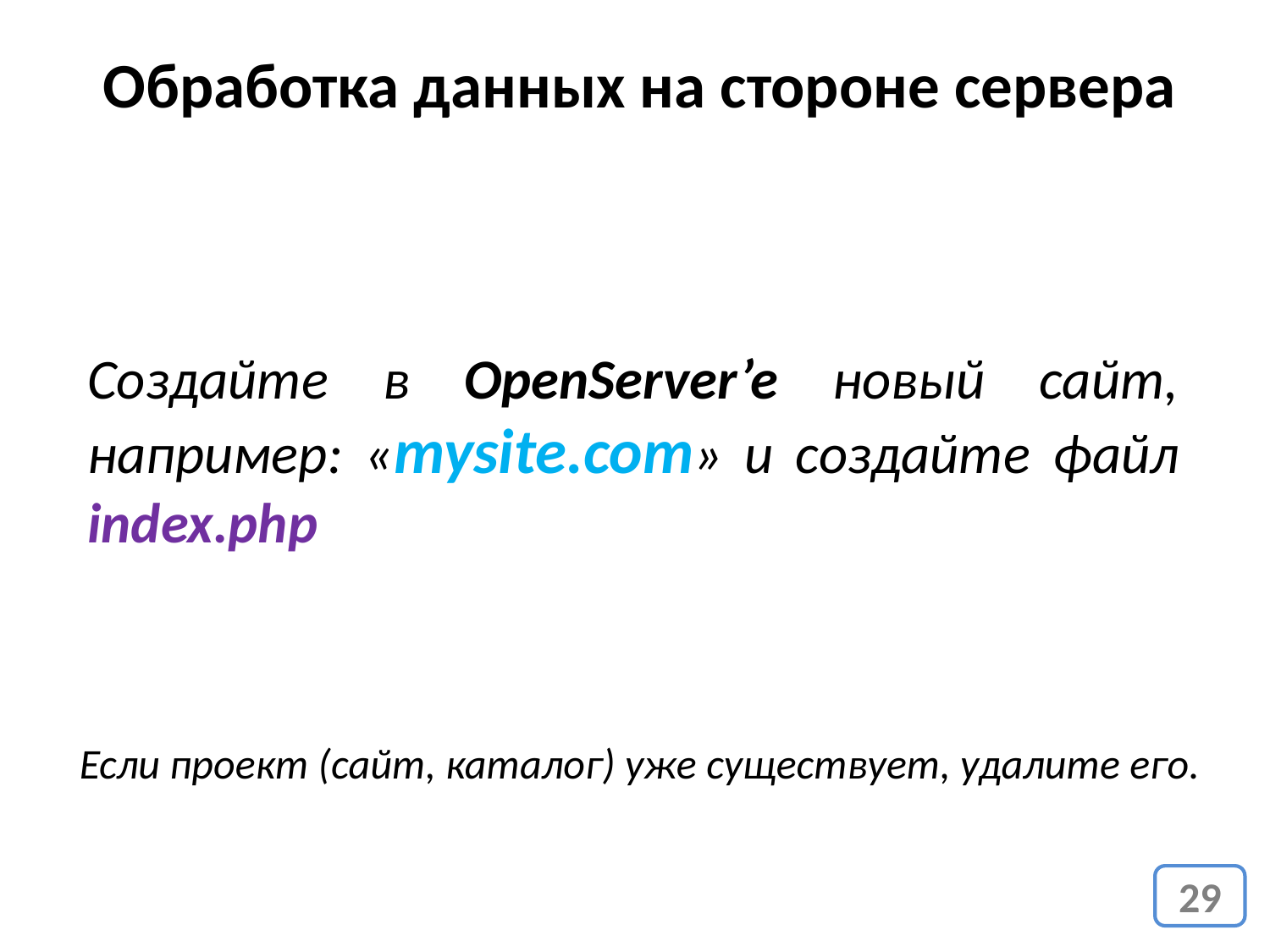

Обработка данных на стороне сервера
Создайте в OpenServer’e новый сайт, например: «mysite.com» и создайте файл index.php
Если проект (сайт, каталог) уже существует, удалите его.
29